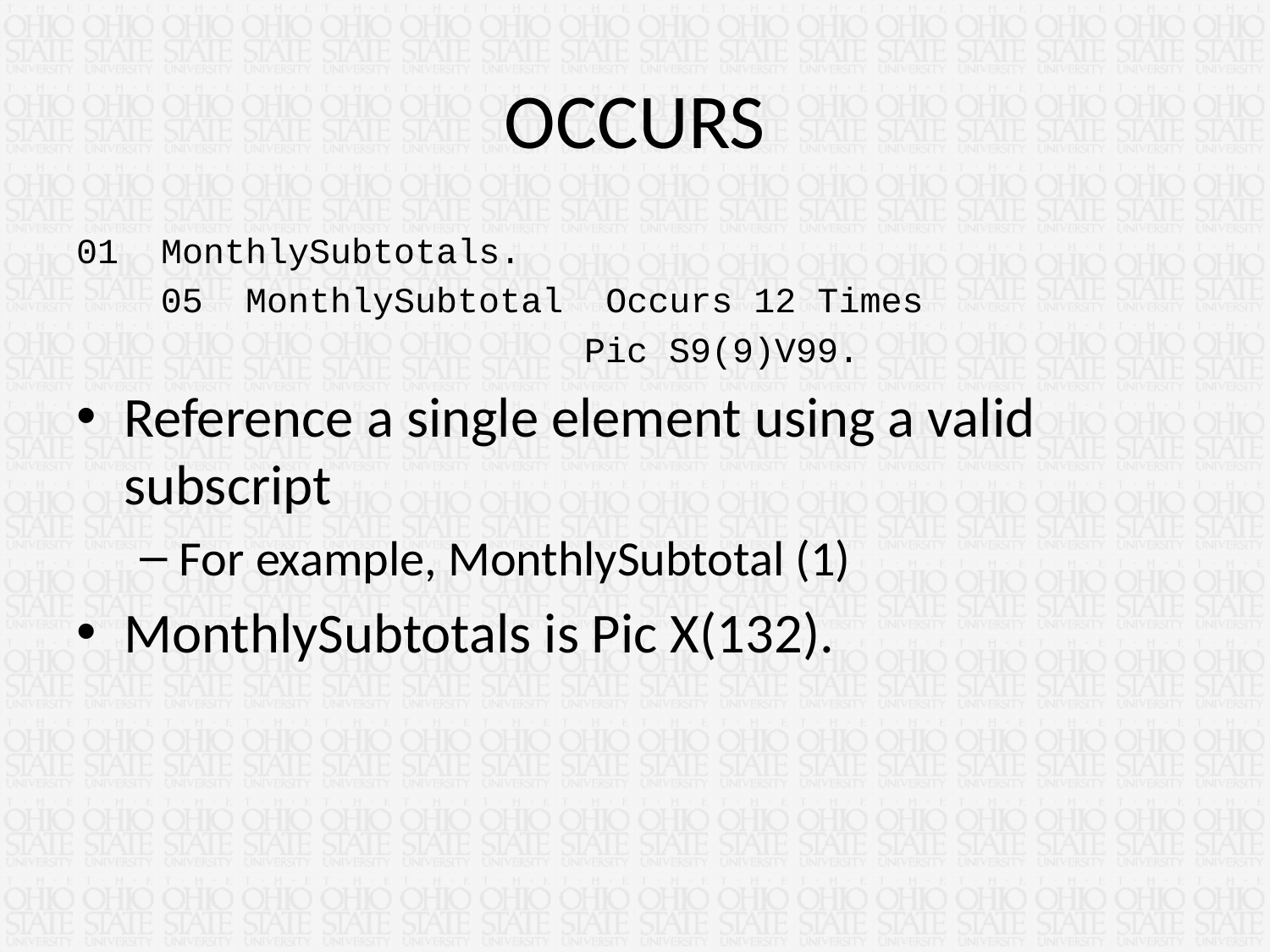

# OCCURS
01  MonthlySubtotals.
    05  MonthlySubtotal  Occurs 12 Times
                        Pic S9(9)V99.
Reference a single element using a valid subscript
For example, MonthlySubtotal (1)
MonthlySubtotals is Pic X(132).